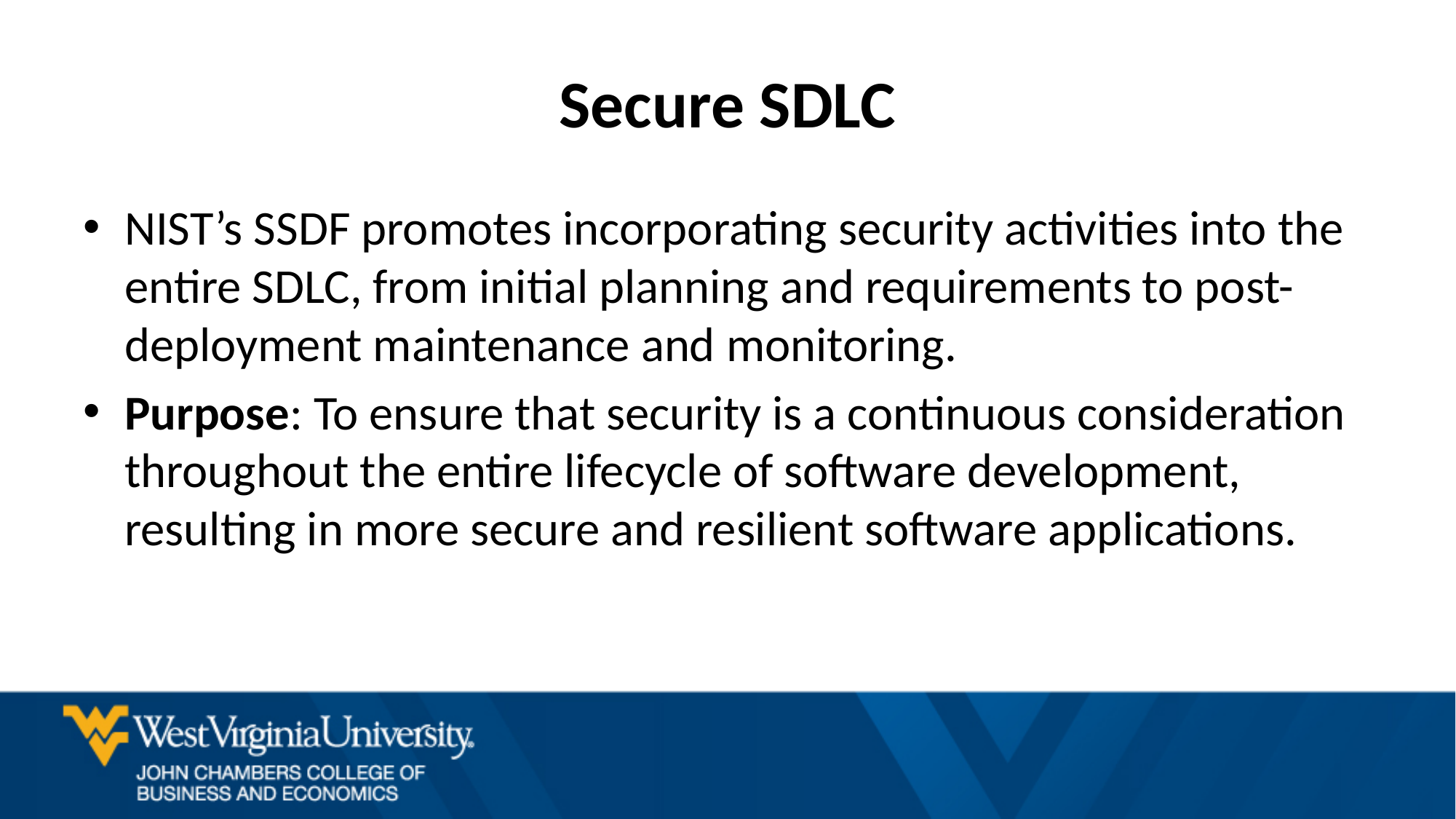

# Secure SDLC
NIST’s SSDF promotes incorporating security activities into the entire SDLC, from initial planning and requirements to post-deployment maintenance and monitoring.
Purpose: To ensure that security is a continuous consideration throughout the entire lifecycle of software development, resulting in more secure and resilient software applications.